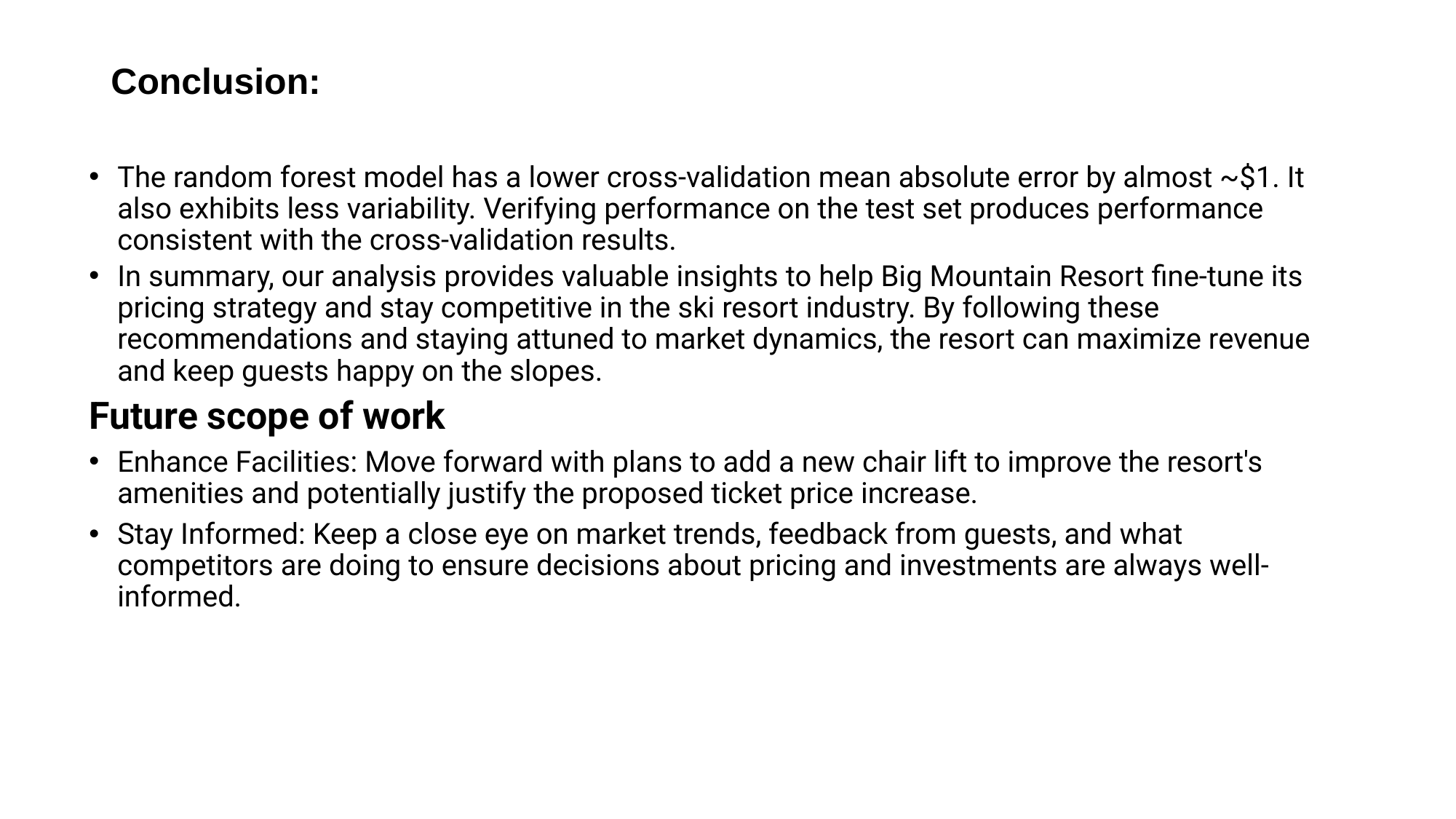

# Conclusion:
The random forest model has a lower cross-validation mean absolute error by almost ~$1. It also exhibits less variability. Verifying performance on the test set produces performance consistent with the cross-validation results.
In summary, our analysis provides valuable insights to help Big Mountain Resort fine-tune its pricing strategy and stay competitive in the ski resort industry. By following these recommendations and staying attuned to market dynamics, the resort can maximize revenue and keep guests happy on the slopes.
Future scope of work
Enhance Facilities: Move forward with plans to add a new chair lift to improve the resort's amenities and potentially justify the proposed ticket price increase.
Stay Informed: Keep a close eye on market trends, feedback from guests, and what competitors are doing to ensure decisions about pricing and investments are always well-informed.